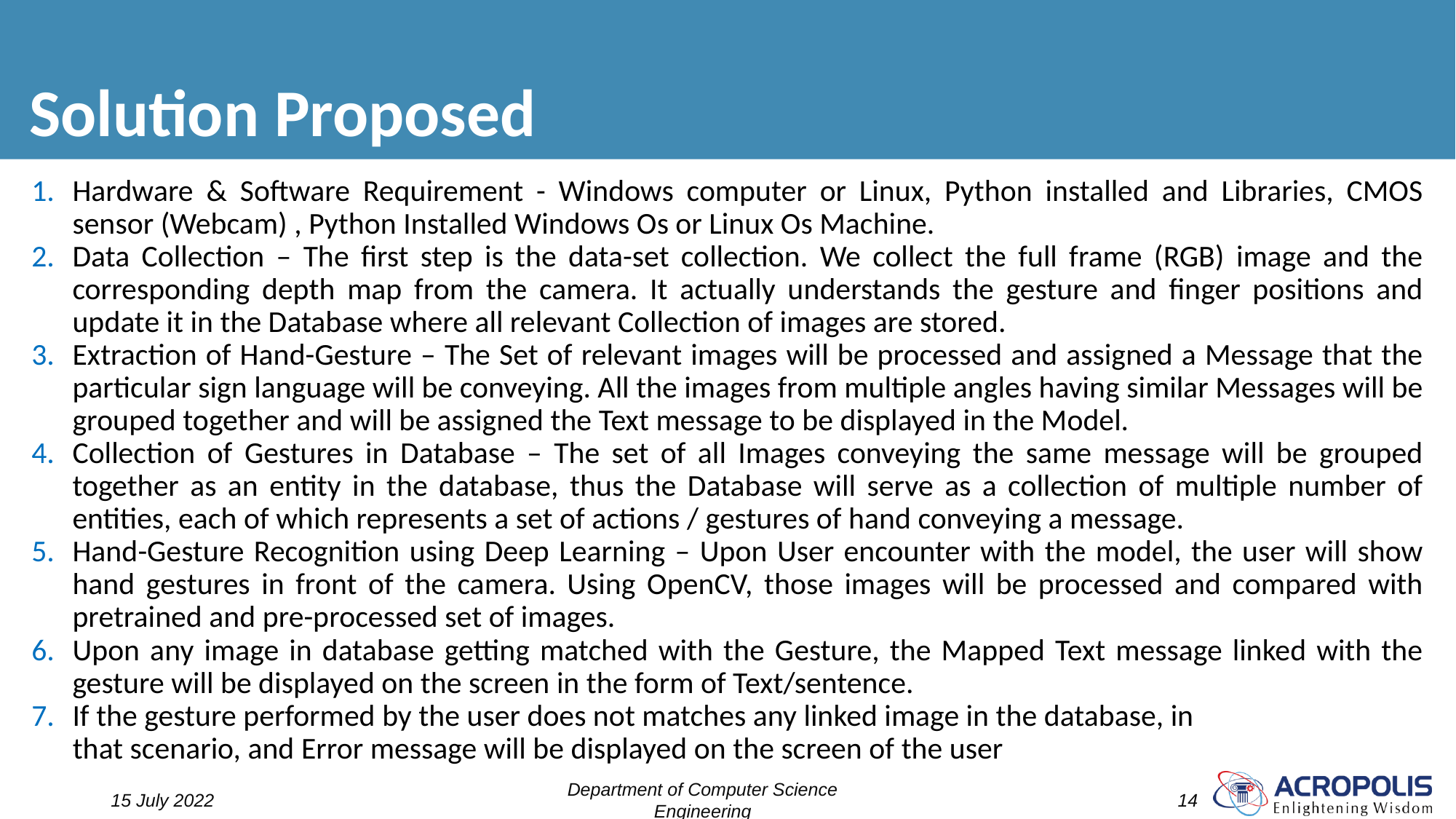

# Solution Proposed
Hardware & Software Requirement - Windows computer or Linux, Python installed and Libraries, CMOS sensor (Webcam) , Python Installed Windows Os or Linux Os Machine.
Data Collection – The first step is the data-set collection. We collect the full frame (RGB) image and the corresponding depth map from the camera. It actually understands the gesture and finger positions and update it in the Database where all relevant Collection of images are stored.
Extraction of Hand-Gesture – The Set of relevant images will be processed and assigned a Message that the particular sign language will be conveying. All the images from multiple angles having similar Messages will be grouped together and will be assigned the Text message to be displayed in the Model.
Collection of Gestures in Database – The set of all Images conveying the same message will be grouped together as an entity in the database, thus the Database will serve as a collection of multiple number of entities, each of which represents a set of actions / gestures of hand conveying a message.
Hand-Gesture Recognition using Deep Learning – Upon User encounter with the model, the user will show hand gestures in front of the camera. Using OpenCV, those images will be processed and compared with pretrained and pre-processed set of images.
Upon any image in database getting matched with the Gesture, the Mapped Text message linked with the gesture will be displayed on the screen in the form of Text/sentence.
If the gesture performed by the user does not matches any linked image in the database, in
  that scenario, and Error message will be displayed on the screen of the user
15 July 2022
Department of Computer Science Engineering
14